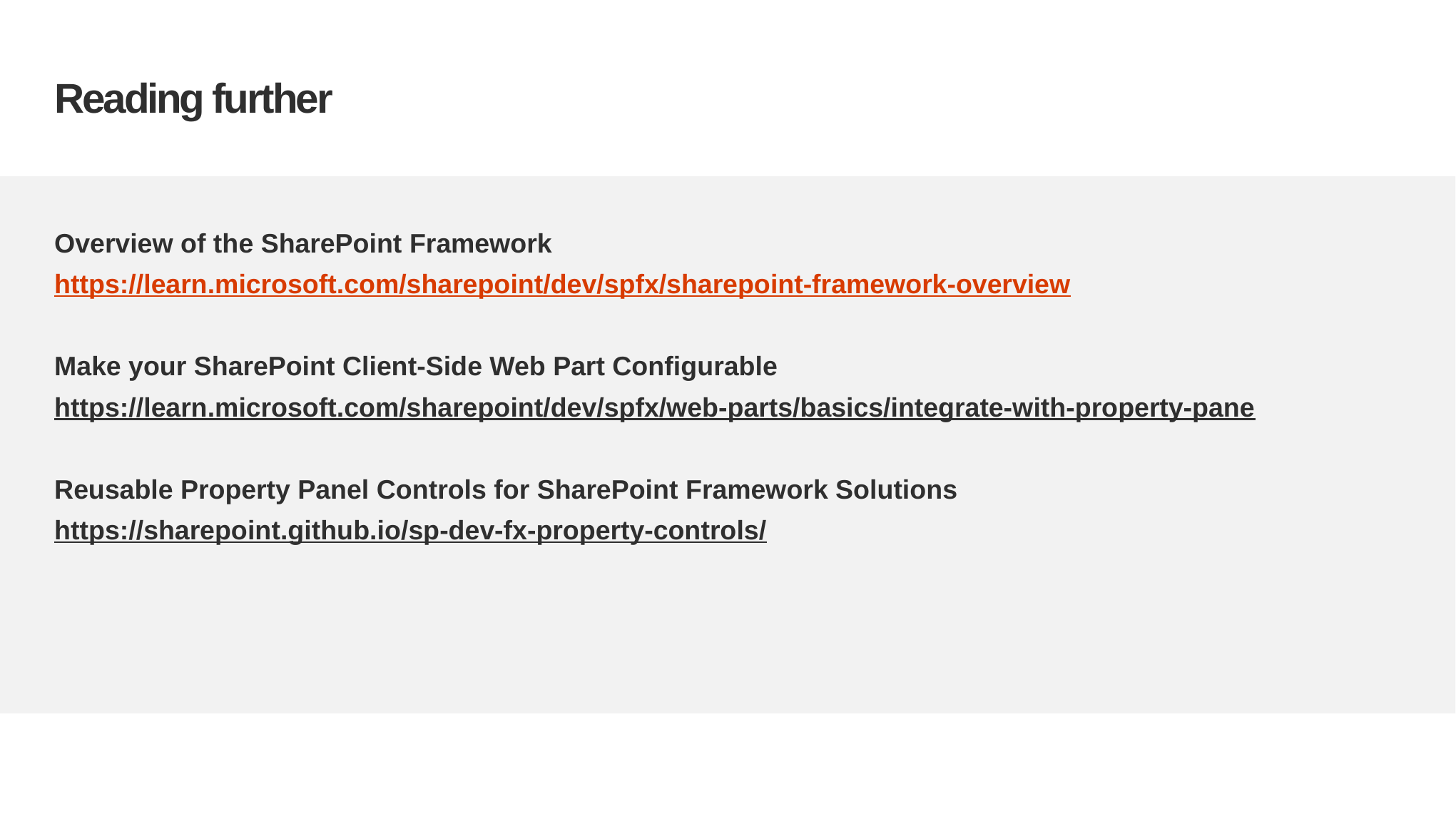

# Reading further

Overview of the SharePoint Framework
https://learn.microsoft.com/sharepoint/dev/spfx/sharepoint-framework-overview

Make your SharePoint Client-Side Web Part Configurable
https://learn.microsoft.com/sharepoint/dev/spfx/web-parts/basics/integrate-with-property-pane

Reusable Property Panel Controls for SharePoint Framework Solutions
https://sharepoint.github.io/sp-dev-fx-property-controls/